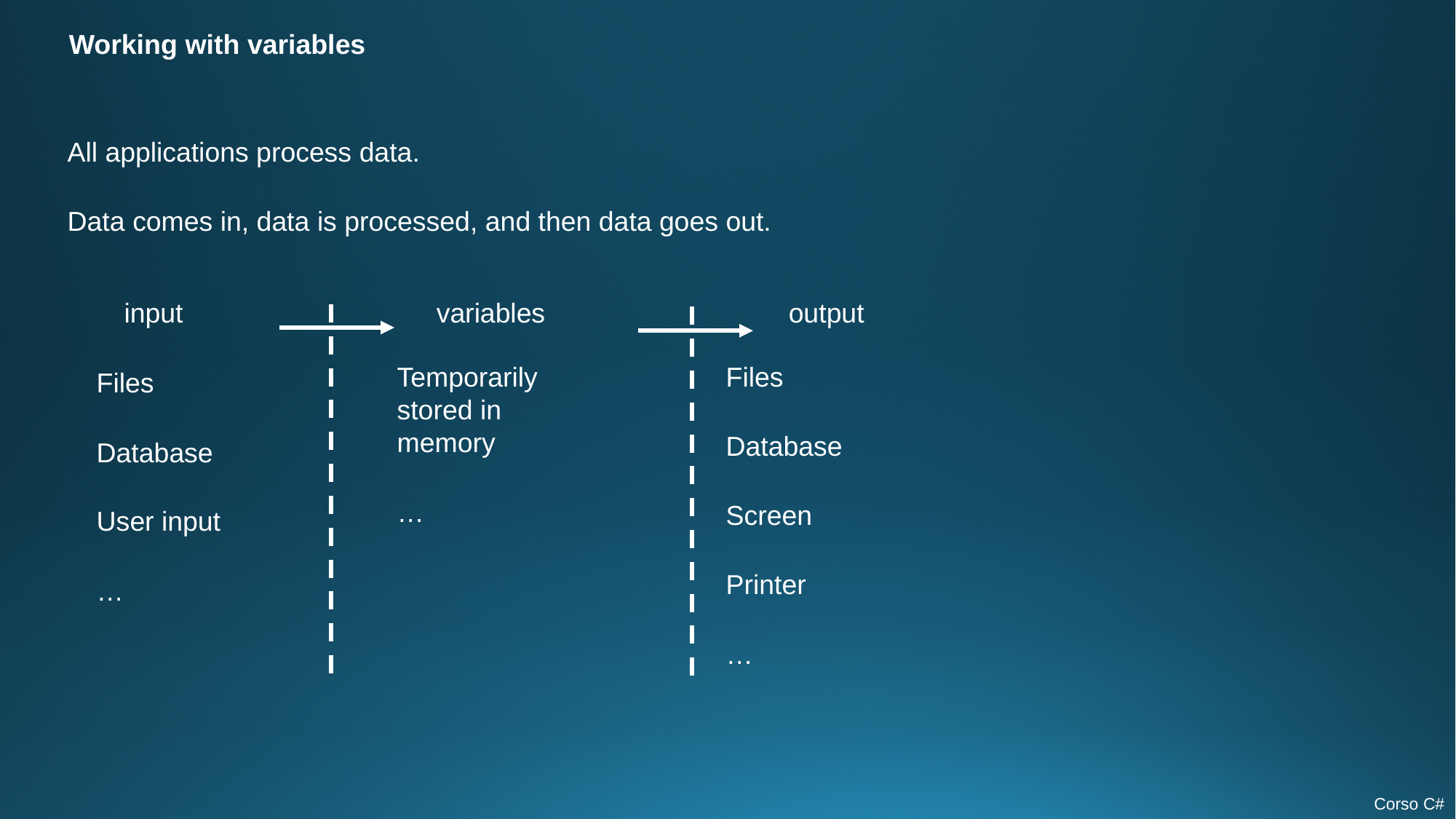

Working with variables
All applications process data.
Data comes in, data is processed, and then data goes out.
input
variables
output
Temporarily stored in memory
…
Files
Database
Screen
Printer
…
Files
Database
User input
…
Corso C#